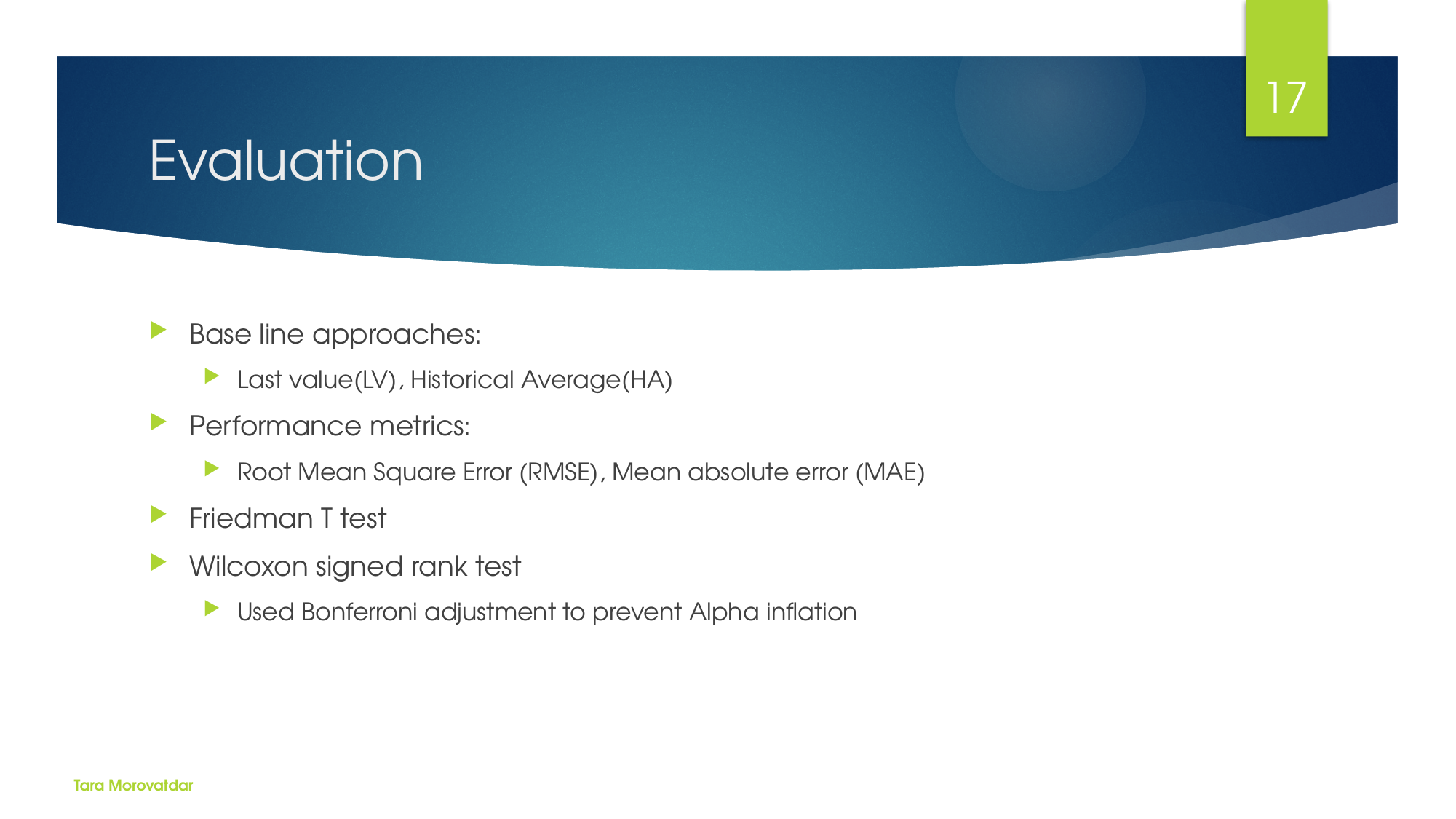

17
# Evaluation
Base line approaches:
Last value(LV), Historical Average(HA)
Performance metrics:
Root Mean Square Error (RMSE), Mean absolute error (MAE)
Friedman T test
Wilcoxon signed rank test
Used Bonferroni adjustment to prevent Alpha inflation

Tara Morovatdar